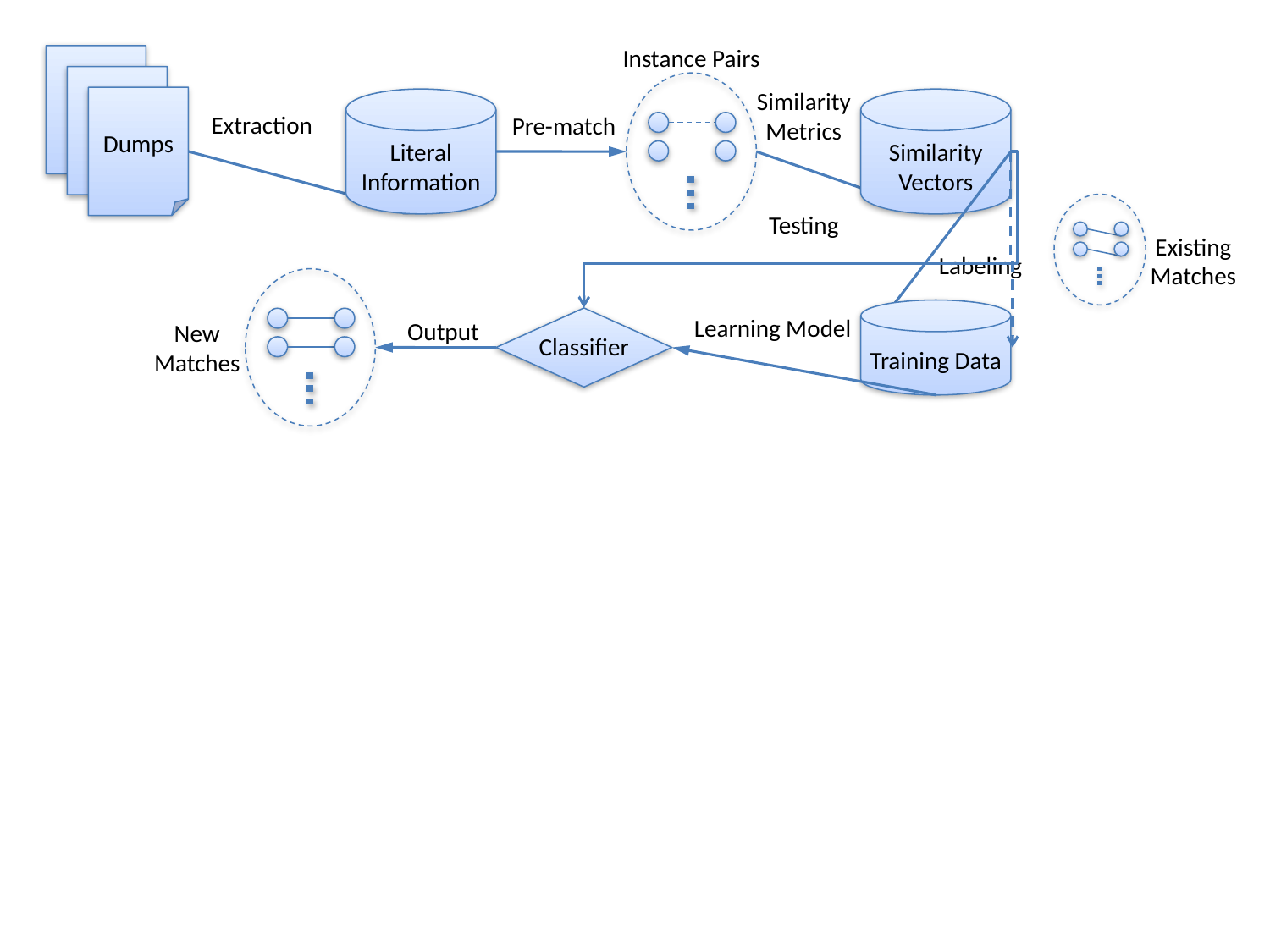

Instance Pairs

Dumps
Similarity Metrics
Literal Information
Similarity Vectors
Extraction
Pre-match

Testing
Existing Matches
Labeling

New
Matches
Training Data
Learning Model

Classifier
Output